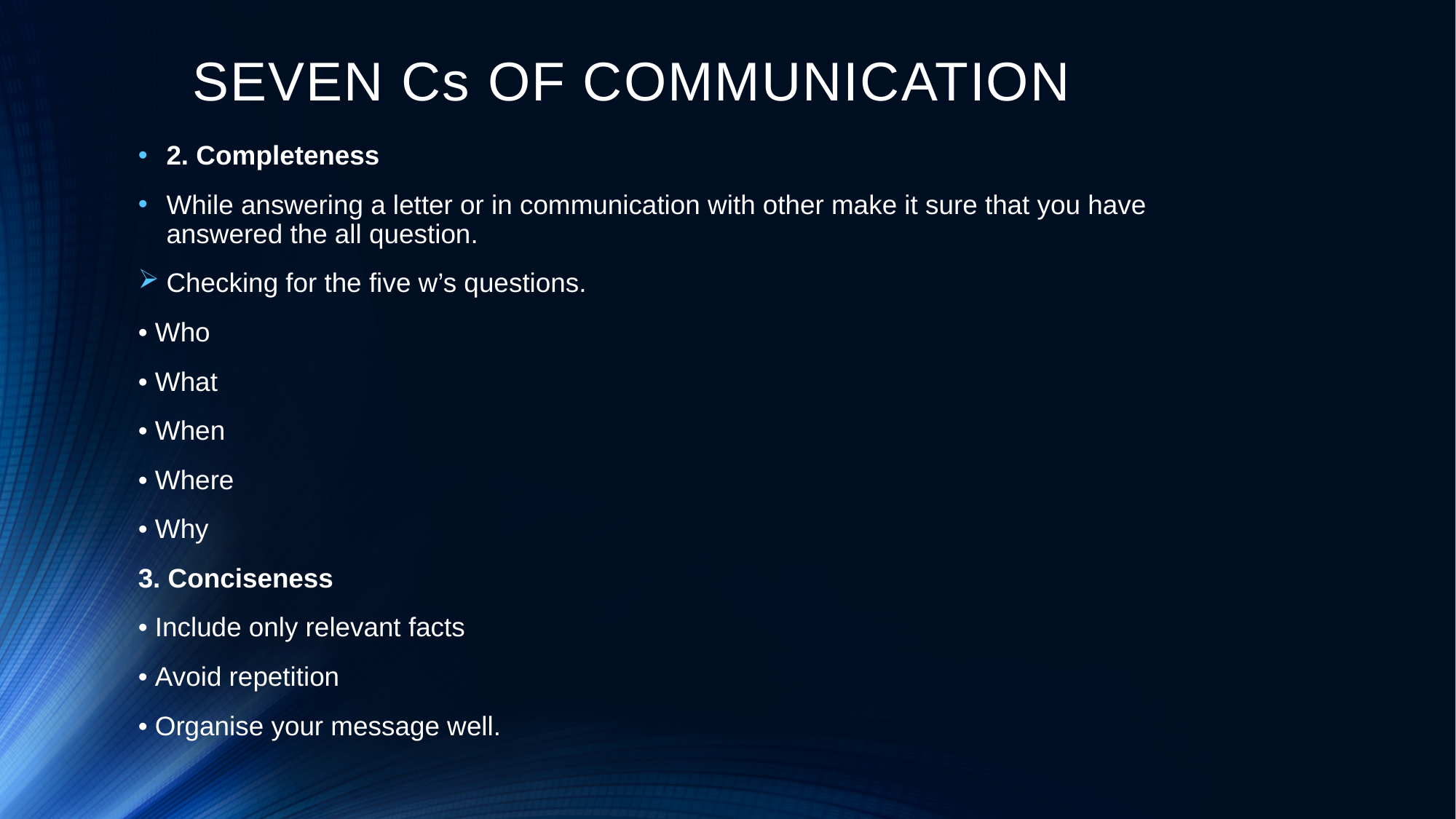

# SEVEN Cs OF COMMUNICATION
2. Completeness
While answering a letter or in communication with other make it sure that you have answered the all question.
Checking for the five w’s questions.
• Who
• What
• When
• Where
• Why
3. Conciseness
• Include only relevant facts
• Avoid repetition
• Organise your message well.